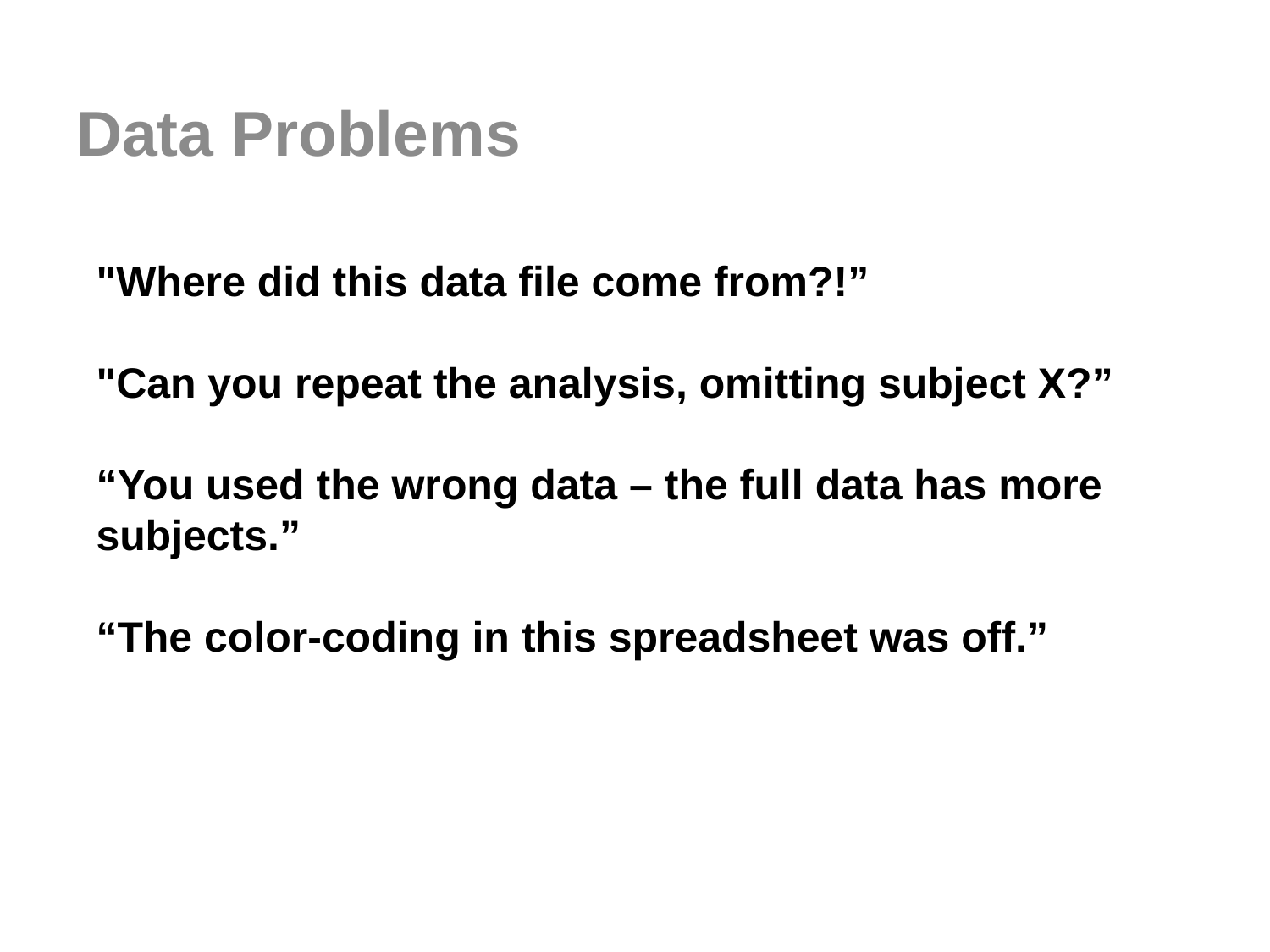

Data Problems
# "Where did this data file come from?!” "Can you repeat the analysis, omitting subject X?” “You used the wrong data – the full data has more subjects.” “The color-coding in this spreadsheet was off.”